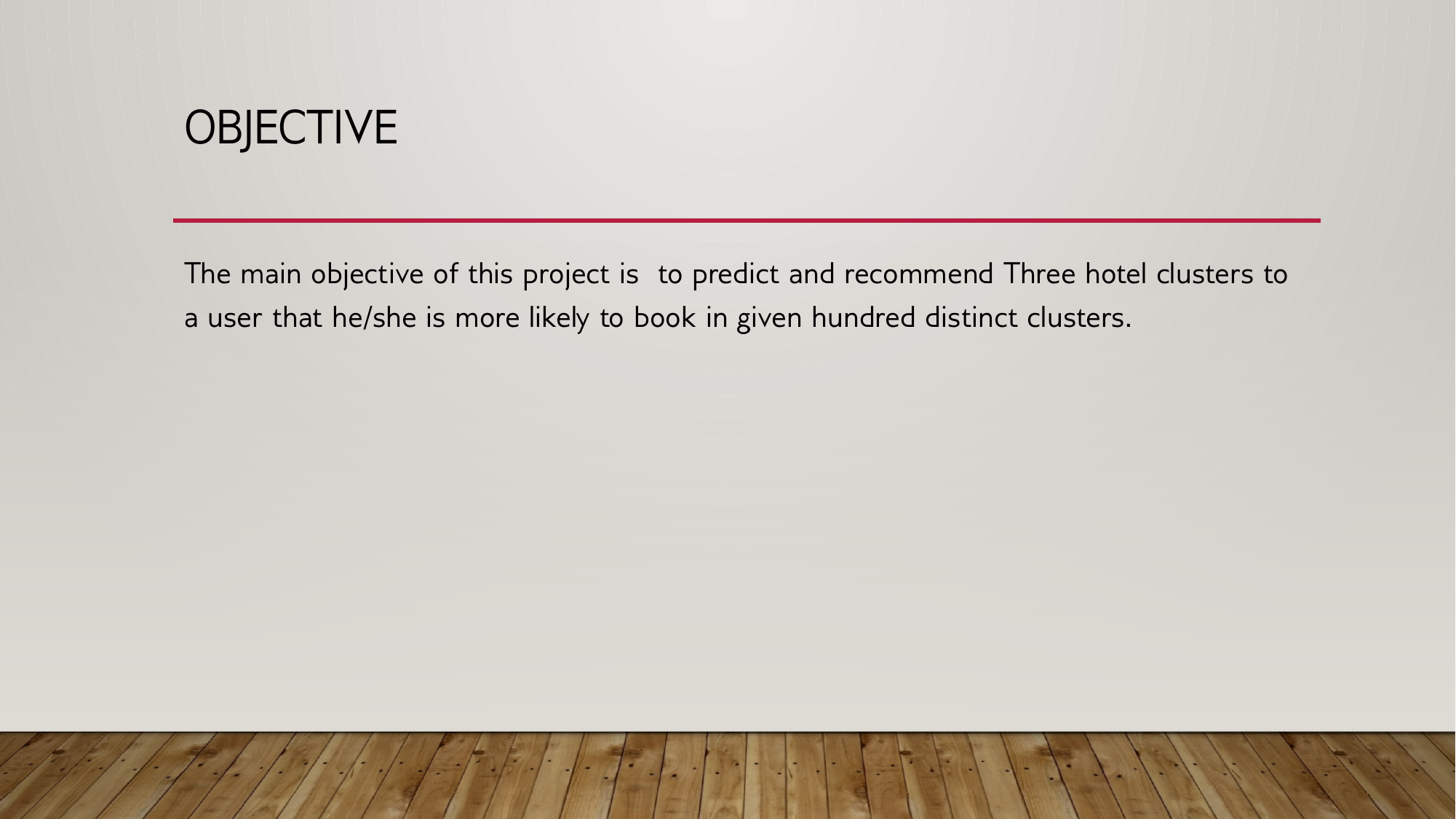

# OBJECTIVE
The main objective of this project is  to predict and recommend Three hotel clusters to a user that he/she is more likely to book in given hundred distinct clusters.